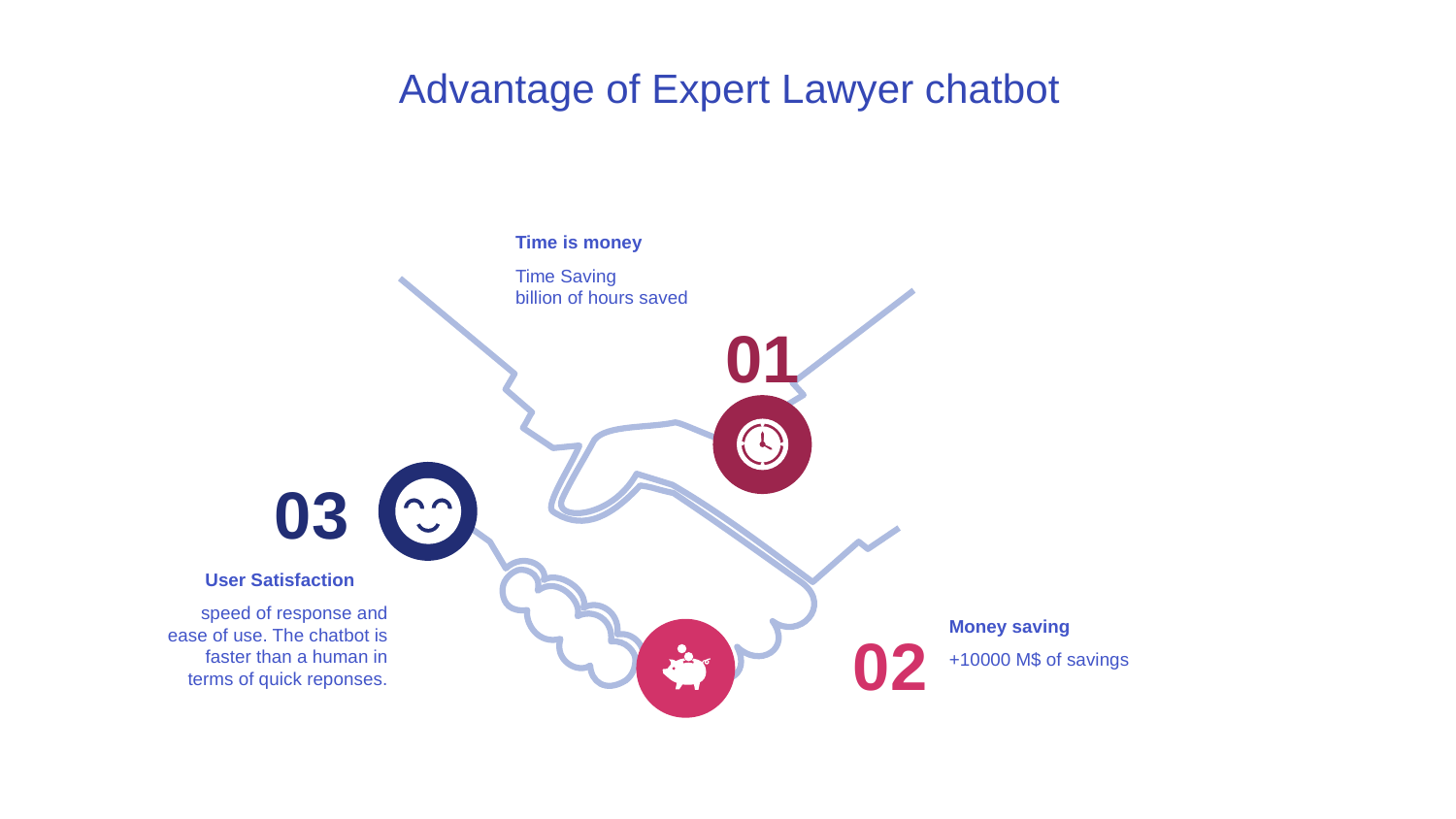

Advantage of Expert Lawyer chatbot

Time is money
Time Saving
billion of hours saved

01

03

User Satisfaction
speed of response and ease of use. The chatbot is faster than a human in terms of quick reponses.
Money saving
+10000 M$ of savings
02